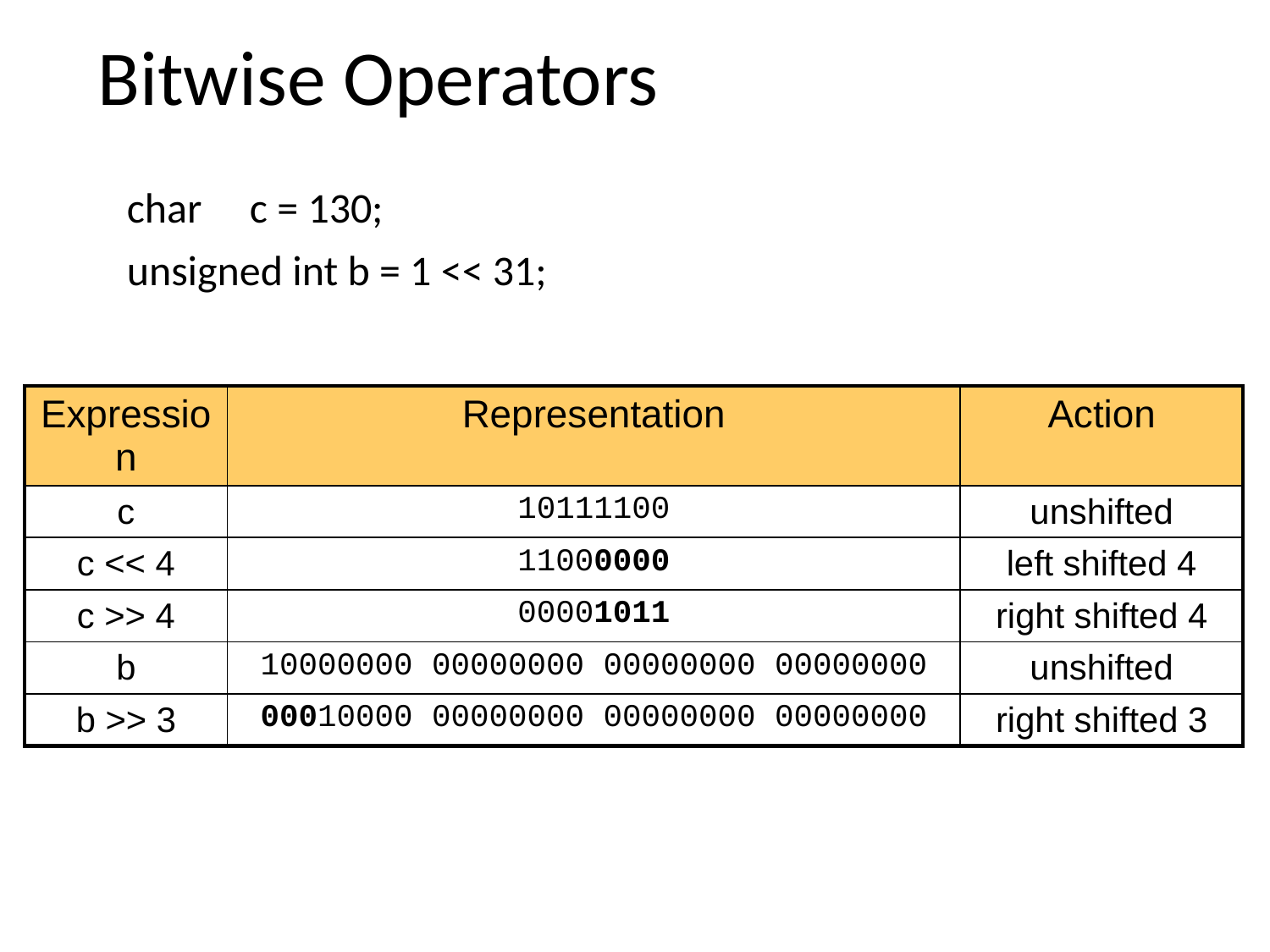

# Bitwise Operators
char     c = 130;
unsigned int b = 1 << 31;

| Expression | Representation | Action |
| --- | --- | --- |
| c | 10111100 | unshifted |
| c << 4 | 11000000 | left shifted 4 |
| c >> 4 | 00001011 | right shifted 4 |
| b | 10000000 00000000 00000000 00000000 | unshifted |
| b >> 3 | 00010000 00000000 00000000 00000000 | right shifted 3 |